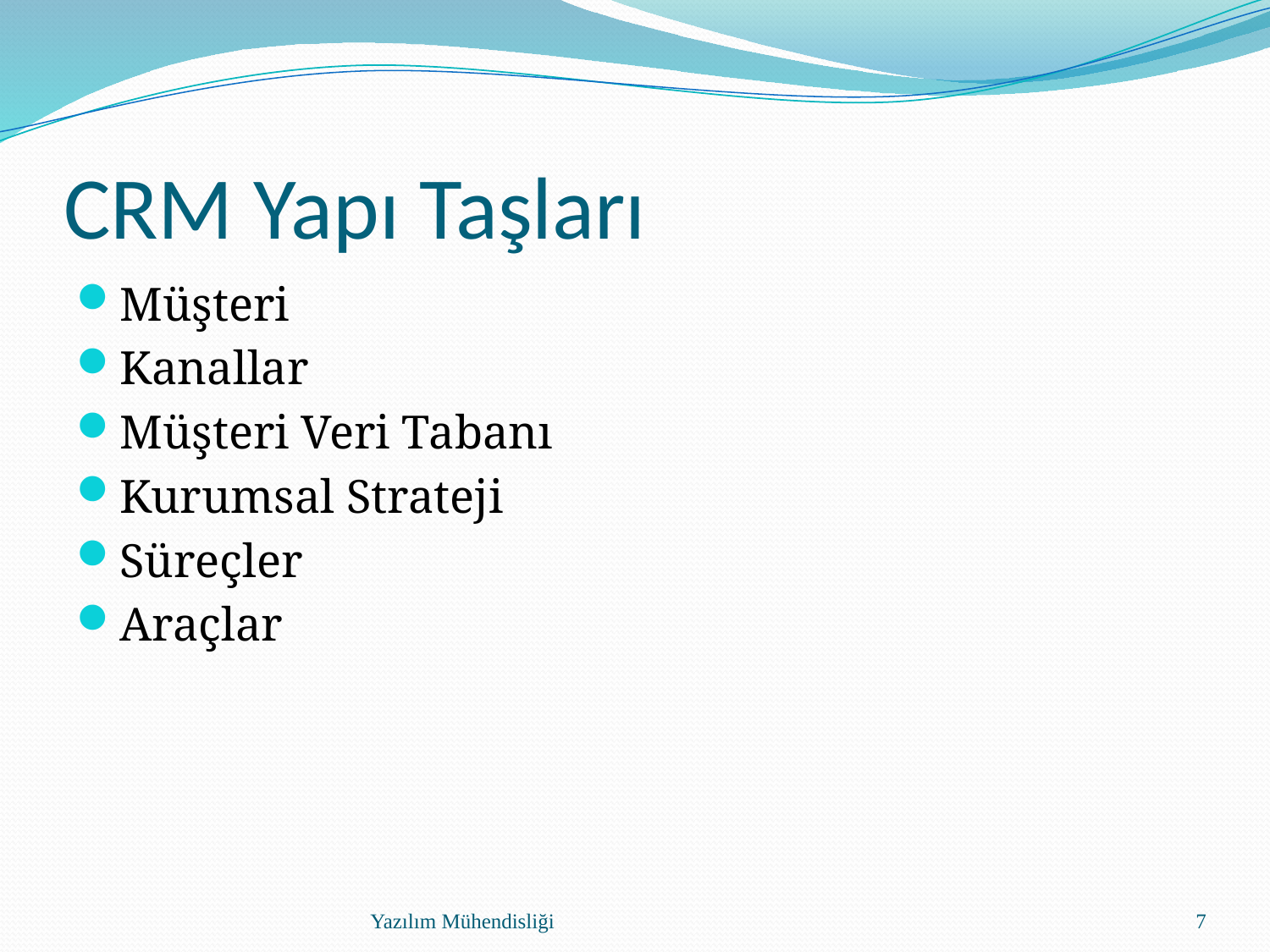

# CRM Yapı Taşları
Müşteri
Kanallar
Müşteri Veri Tabanı
Kurumsal Strateji
Süreçler
Araçlar
Yazılım Mühendisliği
7